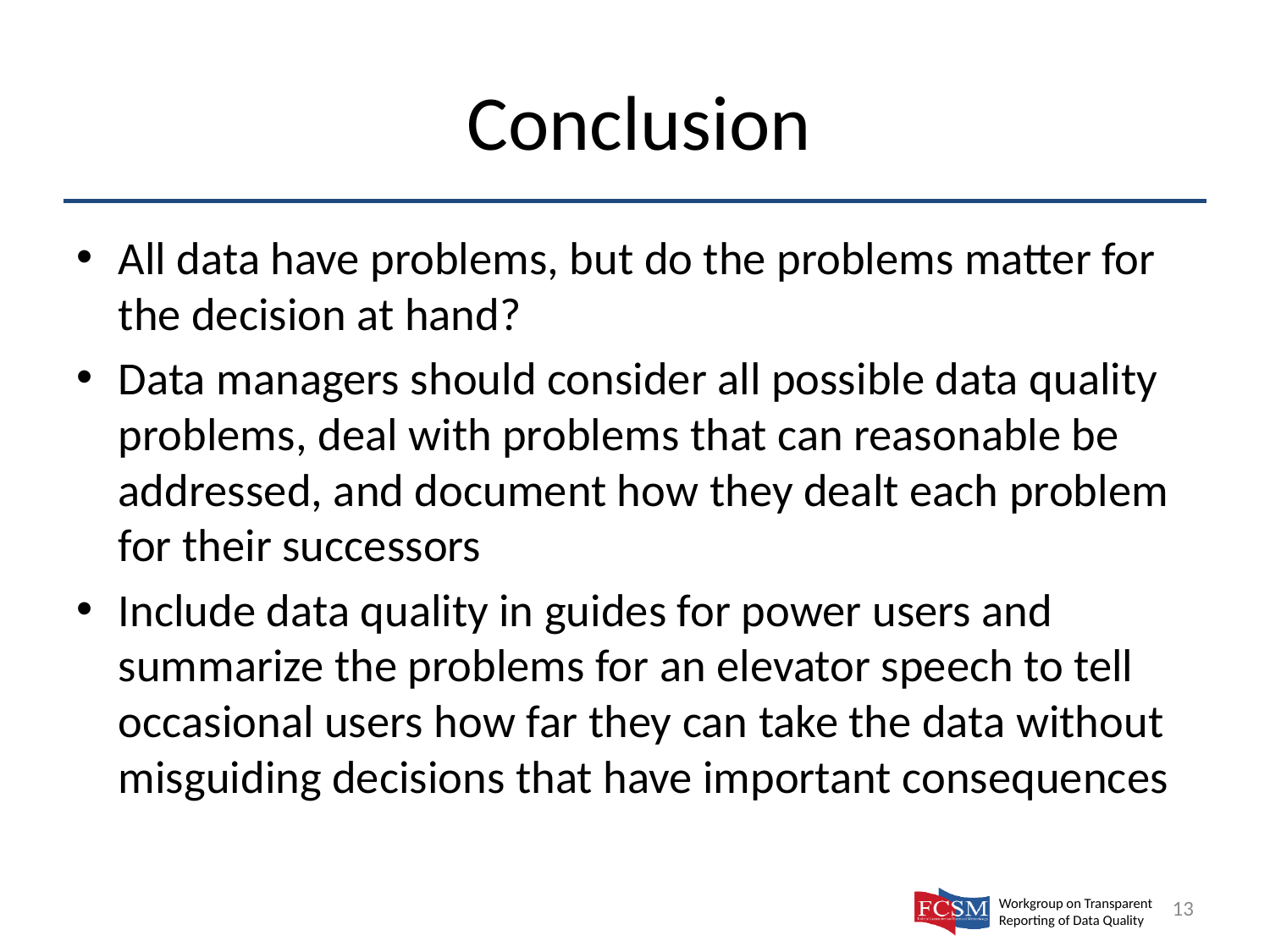

# Conclusion
All data have problems, but do the problems matter for the decision at hand?
Data managers should consider all possible data quality problems, deal with problems that can reasonable be addressed, and document how they dealt each problem for their successors
Include data quality in guides for power users and summarize the problems for an elevator speech to tell occasional users how far they can take the data without misguiding decisions that have important consequences

13